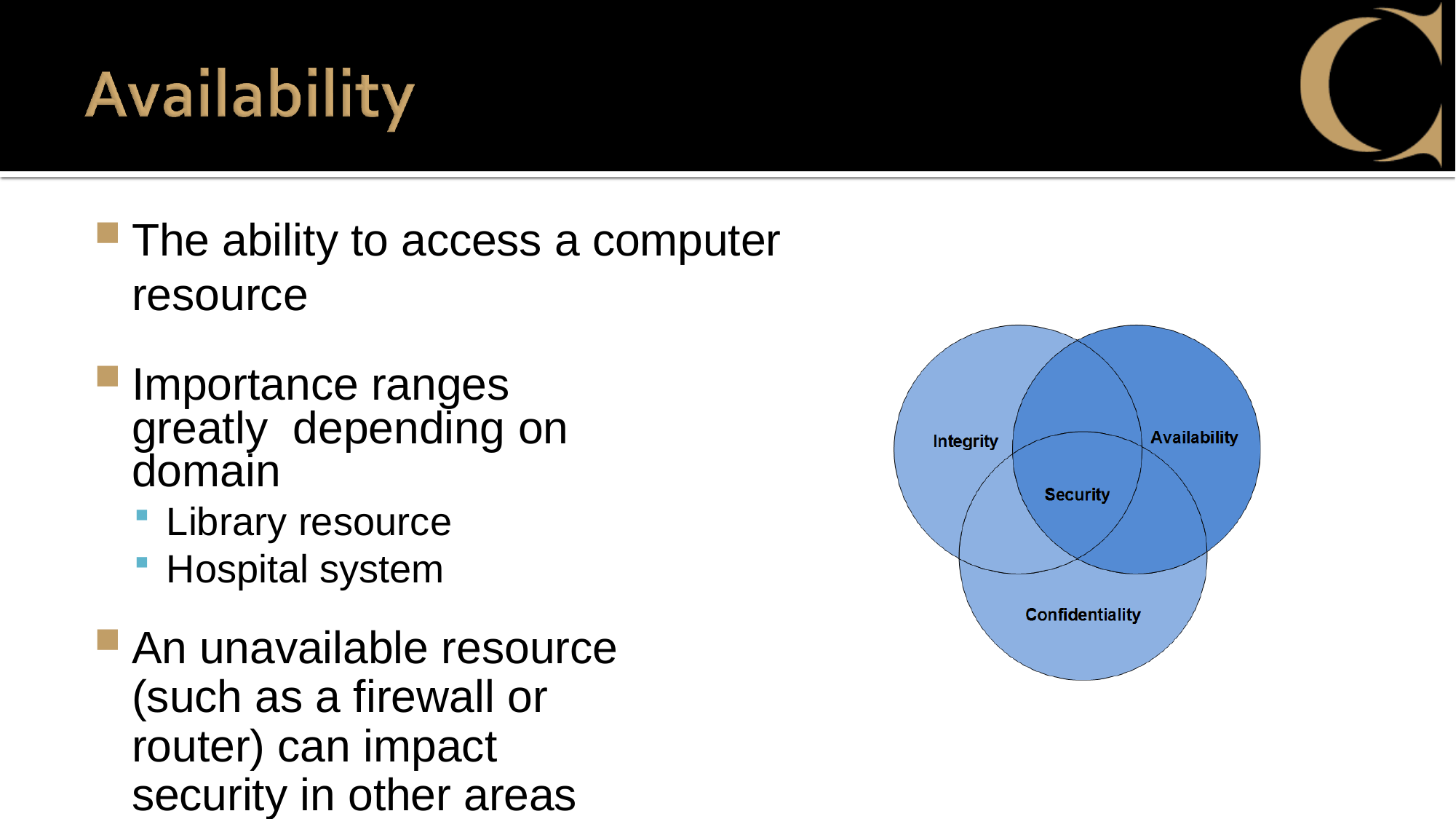

The ability to access a computer resource

Importance ranges greatly  depending on domain
Library resource
Hospital system
An unavailable resource (such as a firewall or router) can impact security in other areas
Redundancy and failover are key